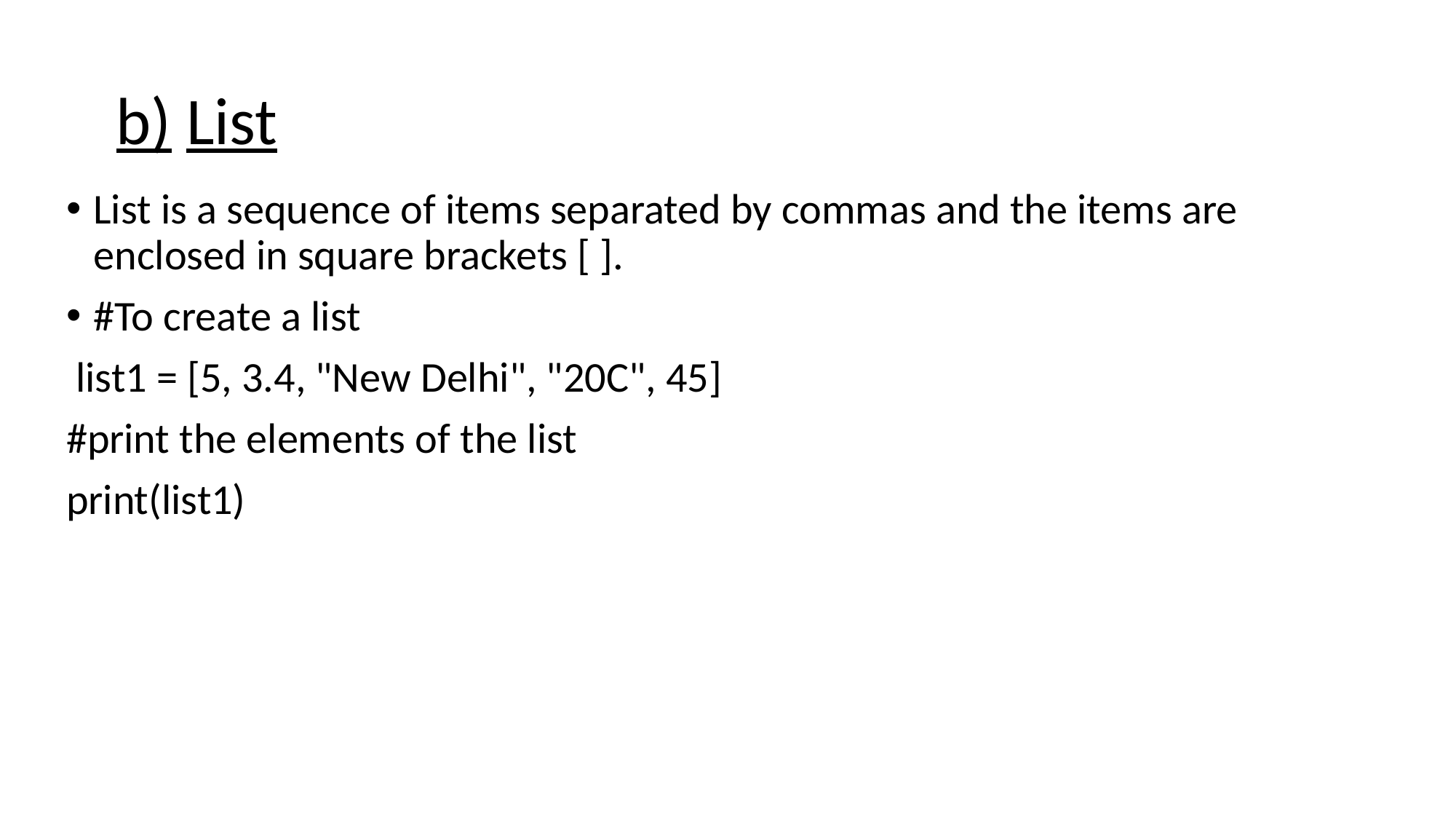

# b) List
List is a sequence of items separated by commas and the items are enclosed in square brackets [ ].
#To create a list
 list1 = [5, 3.4, "New Delhi", "20C", 45]
#print the elements of the list
print(list1)